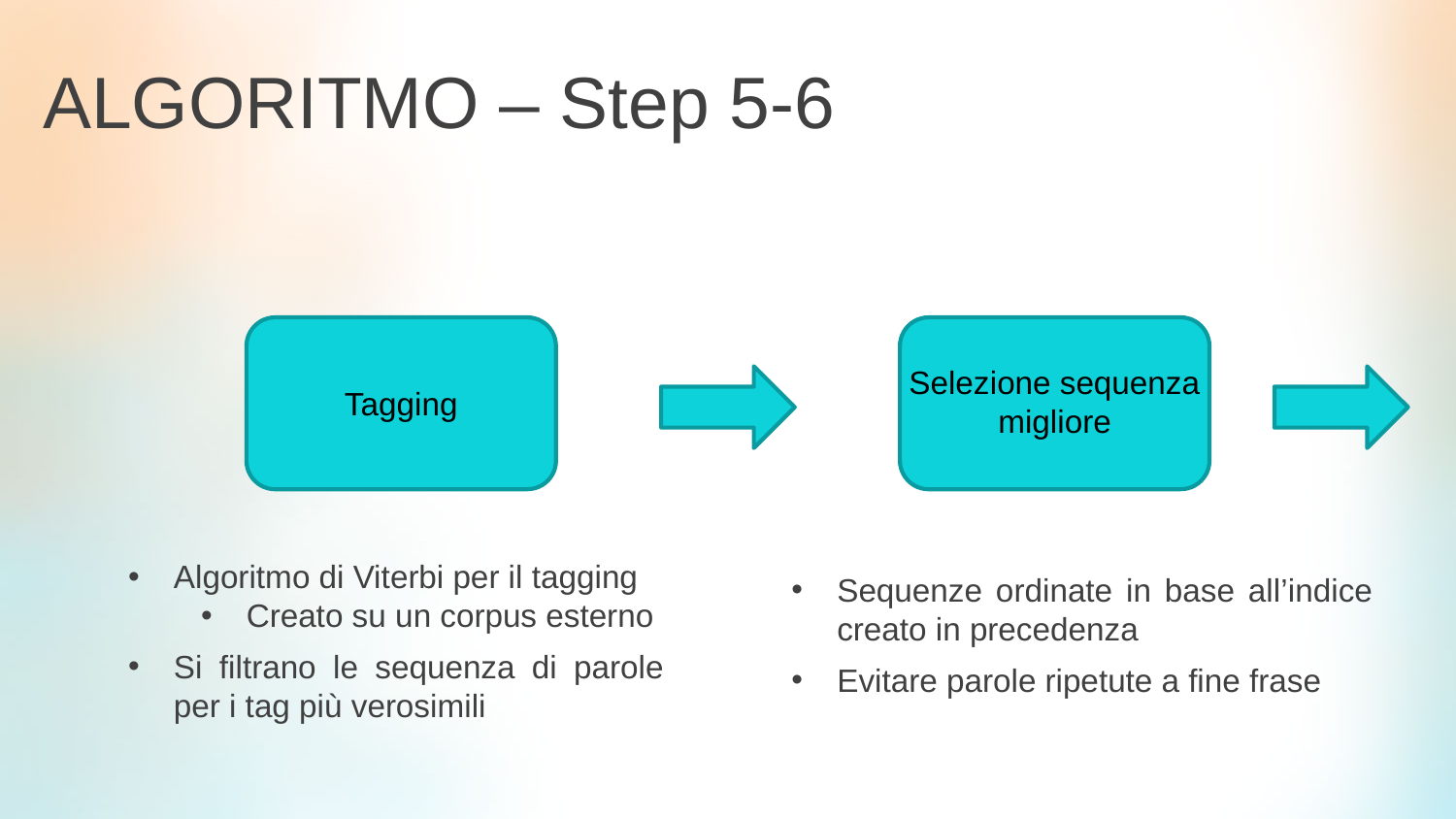

ALGORITMO – Step 5-6

Selezione sequenza migliore

Tagging
Algoritmo di Viterbi per il tagging
Creato su un corpus esterno

Si filtrano le sequenza di parole per i tag più verosimili
Sequenze ordinate in base all’indice creato in precedenza

Evitare parole ripetute a fine frase